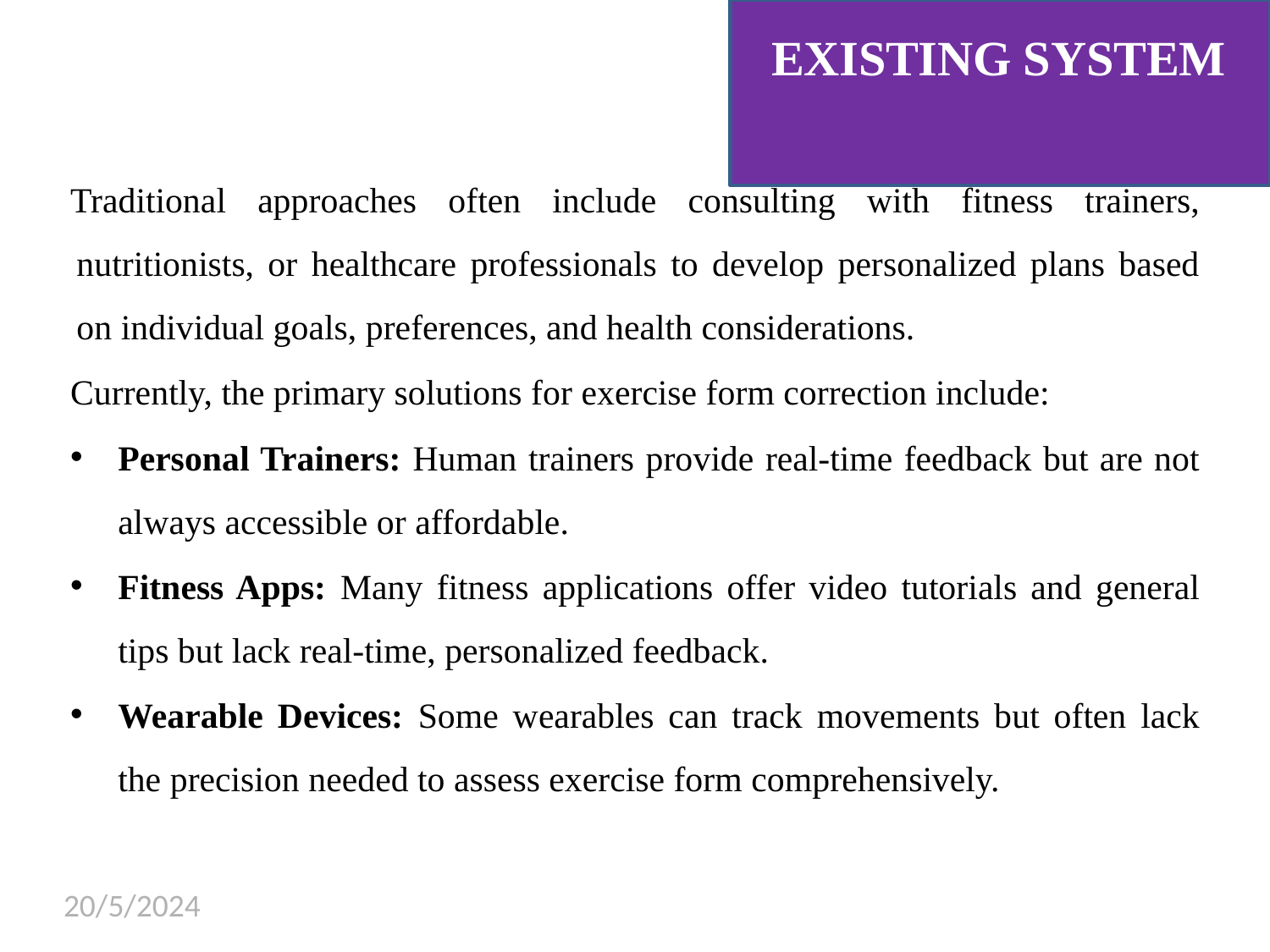

# EXISTING SYSTEM
Traditional approaches often include consulting with fitness trainers, nutritionists, or healthcare professionals to develop personalized plans based on individual goals, preferences, and health considerations.
Currently, the primary solutions for exercise form correction include:
Personal Trainers: Human trainers provide real-time feedback but are not always accessible or affordable.
Fitness Apps: Many fitness applications offer video tutorials and general tips but lack real-time, personalized feedback.
Wearable Devices: Some wearables can track movements but often lack the precision needed to assess exercise form comprehensively.
20/5/2024
6